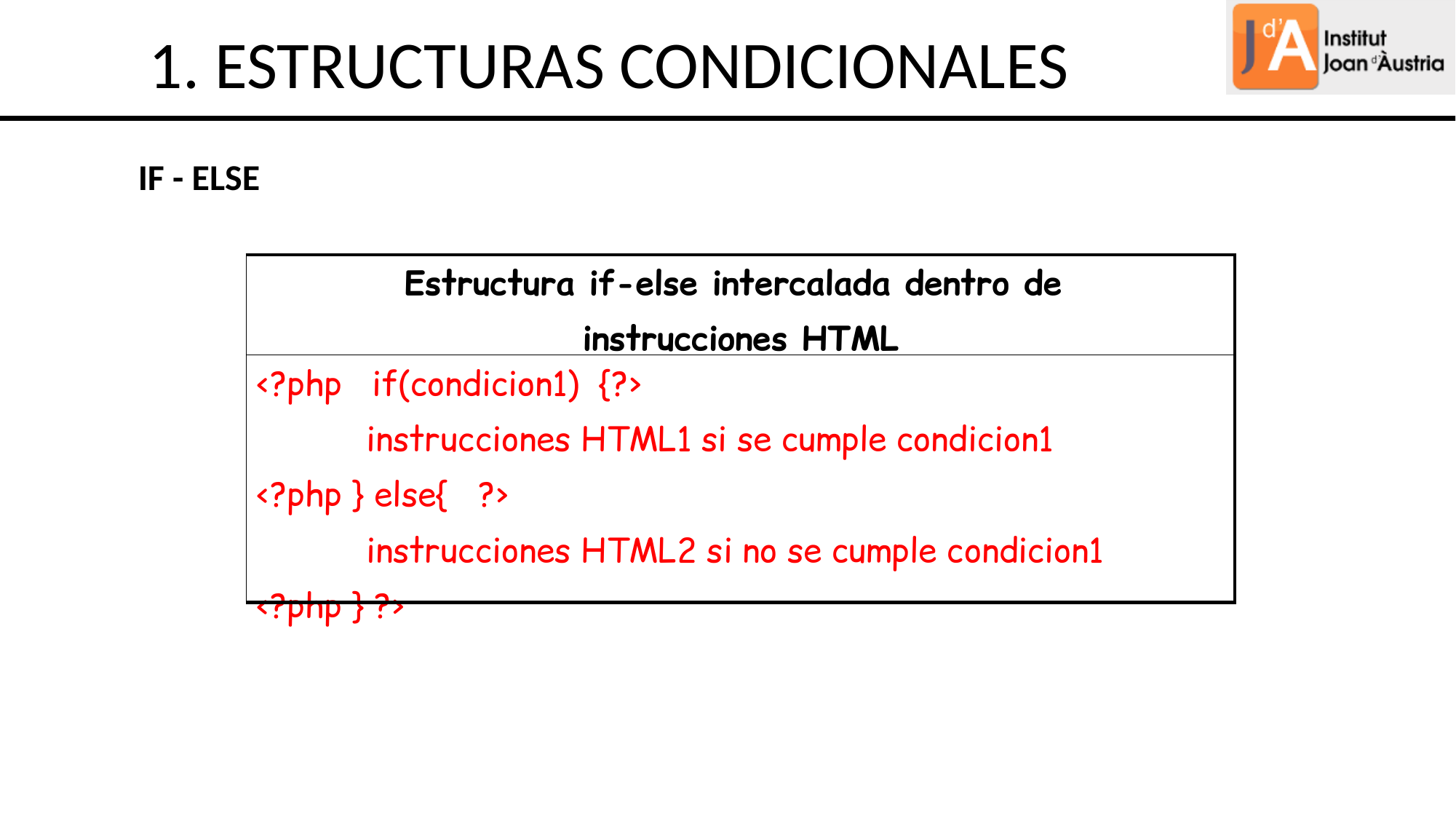

1. ESTRUCTURAS CONDICIONALES
IF - ELSE
| Estructura if-else intercalada dentro de instrucciones HTML |
| --- |
| <?php if(condicion1) {?> instrucciones HTML1 si se cumple condicion1 <?php } else{ ?> instrucciones HTML2 si no se cumple condicion1 <?php } ?> |